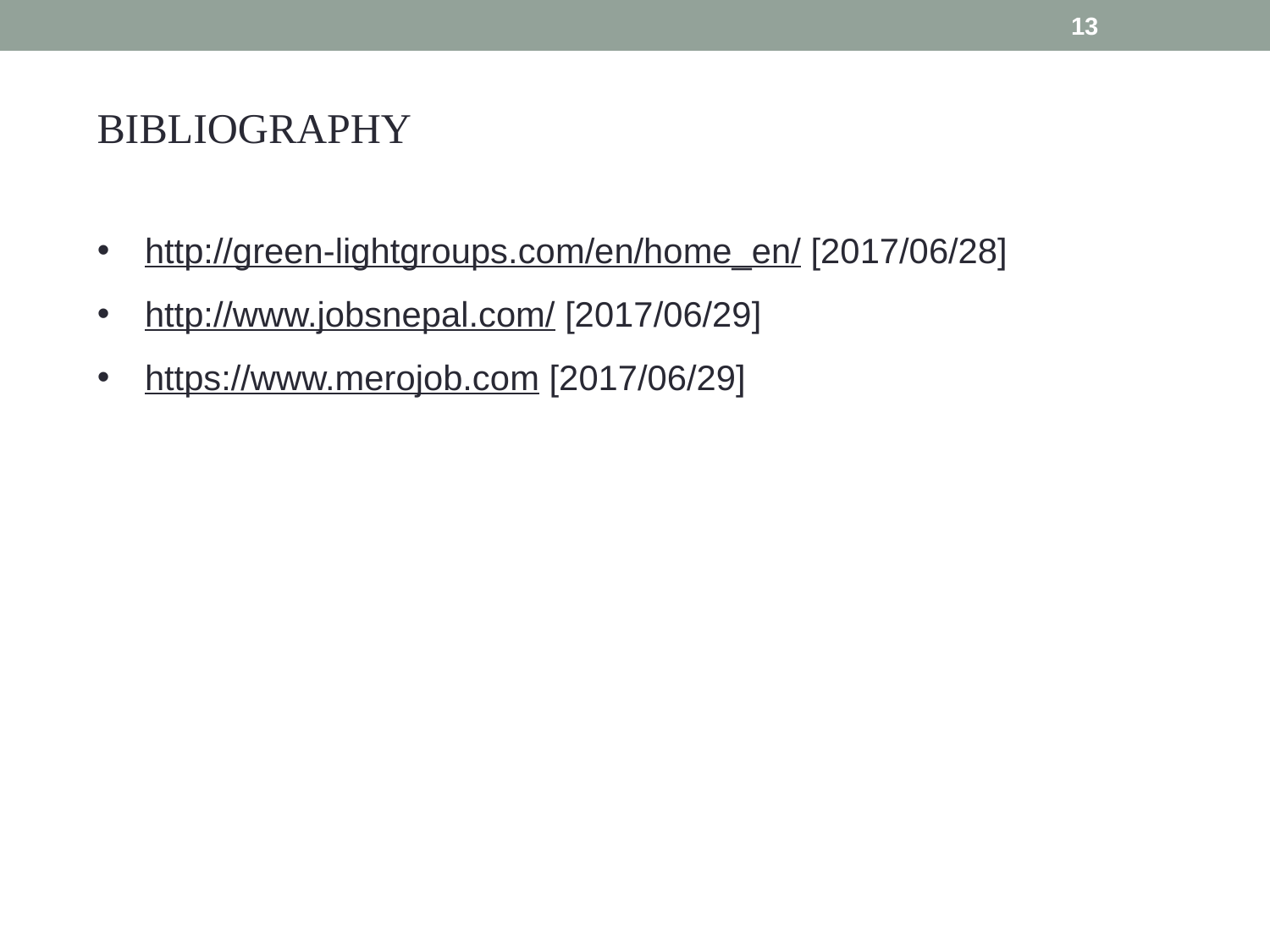

13
BIBLIOGRAPHY
http://green-lightgroups.com/en/home_en/ [2017/06/28]
http://www.jobsnepal.com/ [2017/06/29]
https://www.merojob.com [2017/06/29]